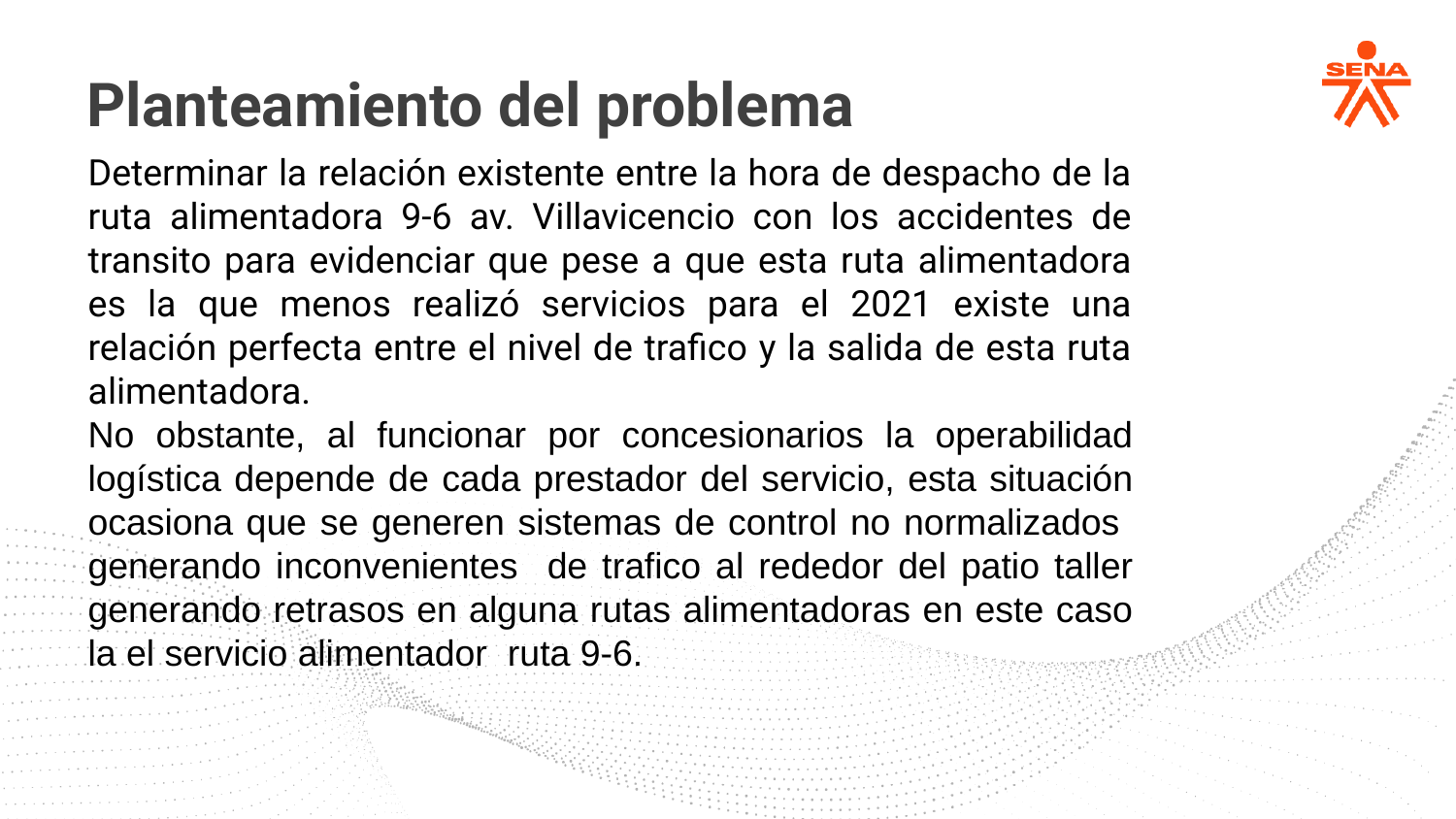

Planteamiento del problema

	Determinar la relación existente entre la hora de despacho de la ruta alimentadora 9-6 av. Villavicencio con los accidentes de transito para evidenciar que pese a que esta ruta alimentadora es la que menos realizó servicios para el 2021 existe una relación perfecta entre el nivel de trafico y la salida de esta ruta alimentadora.
	No obstante, al funcionar por concesionarios la operabilidad logística depende de cada prestador del servicio, esta situación ocasiona que se generen sistemas de control no normalizados  generando inconvenientes  de trafico al rededor del patio taller generando retrasos en alguna rutas alimentadoras en este caso la el servicio alimentador  ruta 9-6.